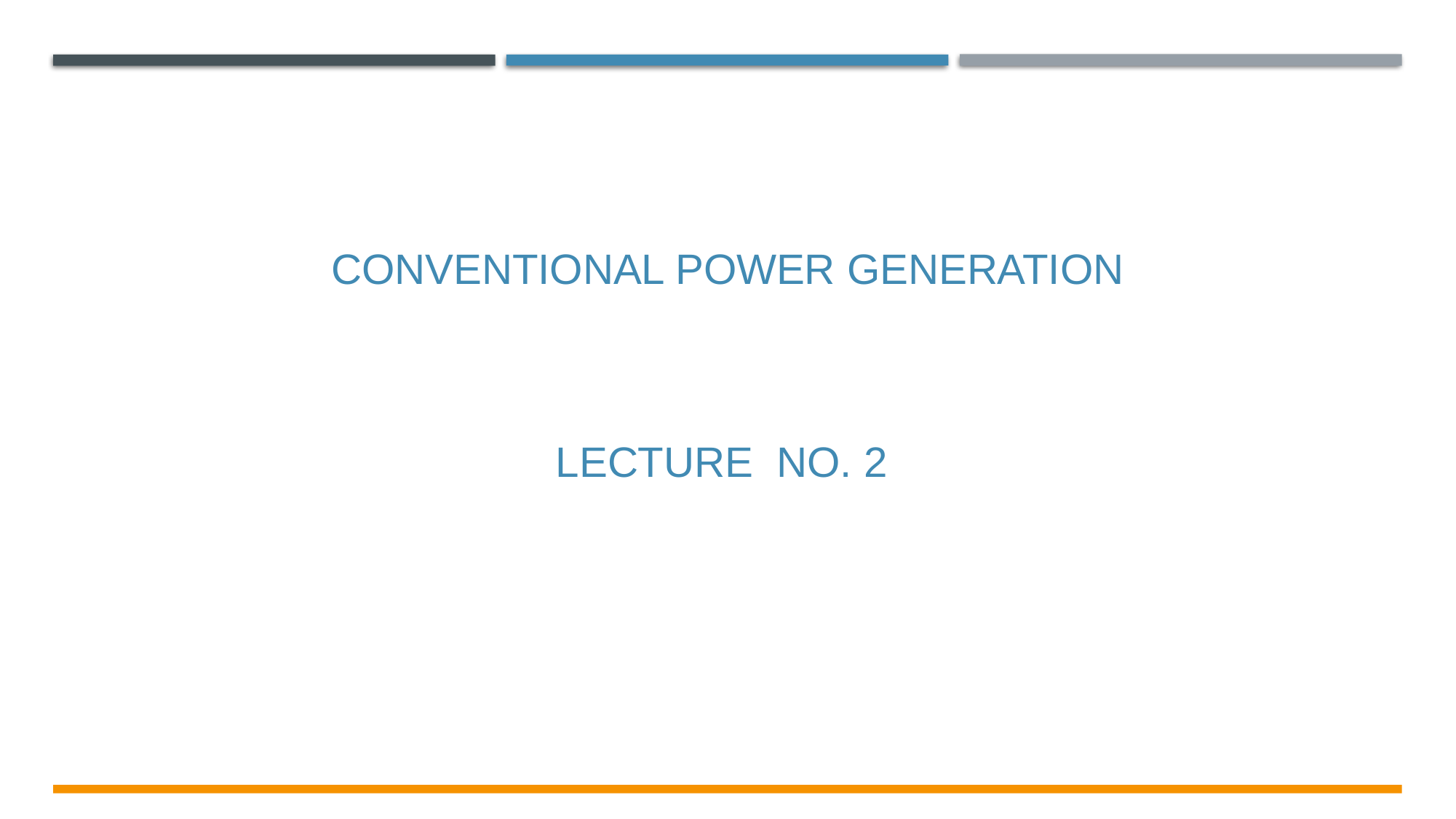

CONVENTIONAL POWER GENERATION

Lecture  No. 2
Electrical & Electronics System EE1002
5